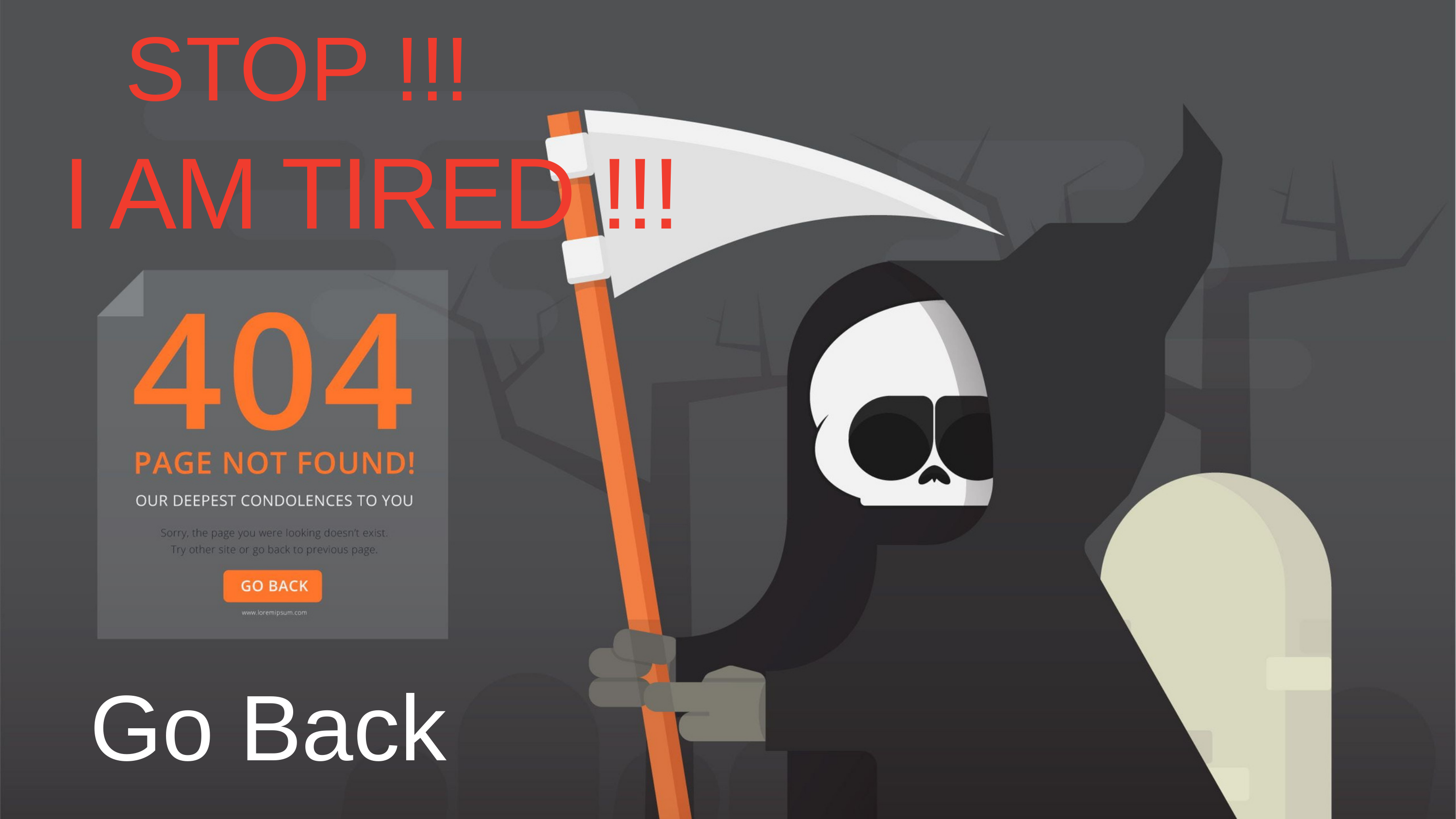

STOP !!!
I AM TIRED !!!
Go Back